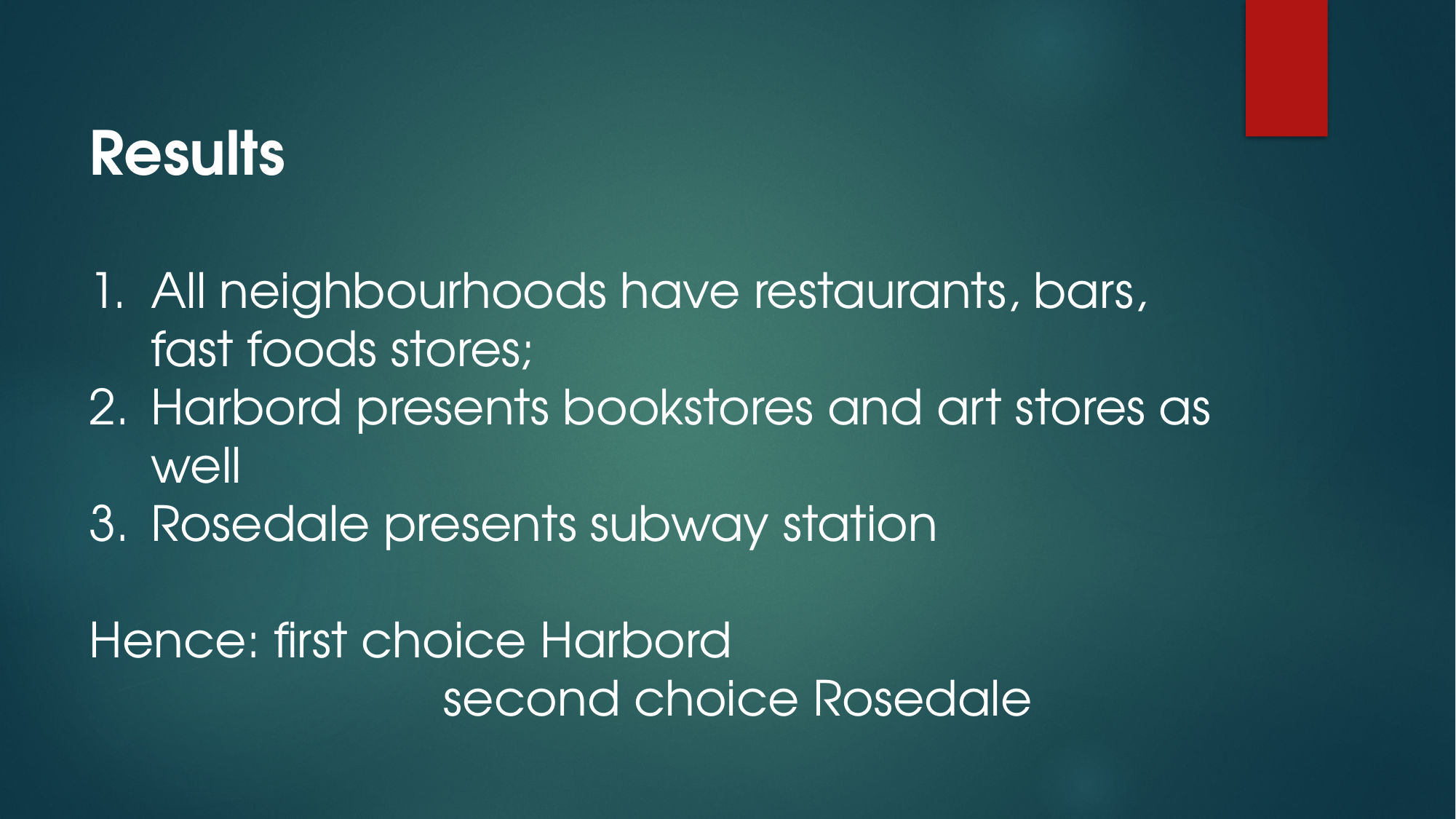

Results

All neighbourhoods have restaurants, bars, fast foods stores;
Harbord presents bookstores and art stores as well
Rosedale presents subway station

Hence: first choice Harbord
			  second choice Rosedale